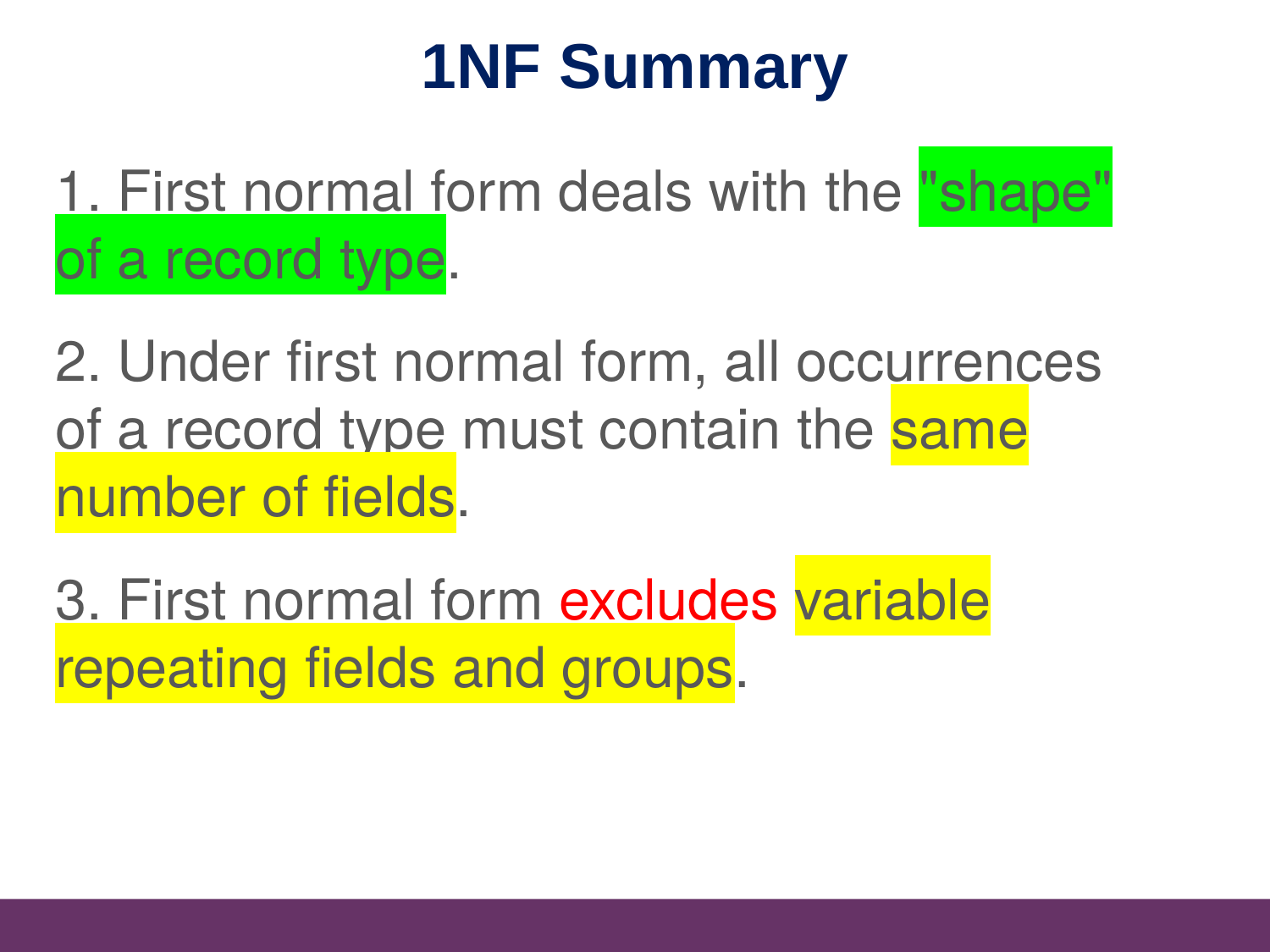

1NF Summary
41
1. First normal form deals with the "shape" of a record type.
2. Under first normal form, all occurrences of a record type must contain the same number of fields.
3. First normal form excludes variable repeating fields and groups.